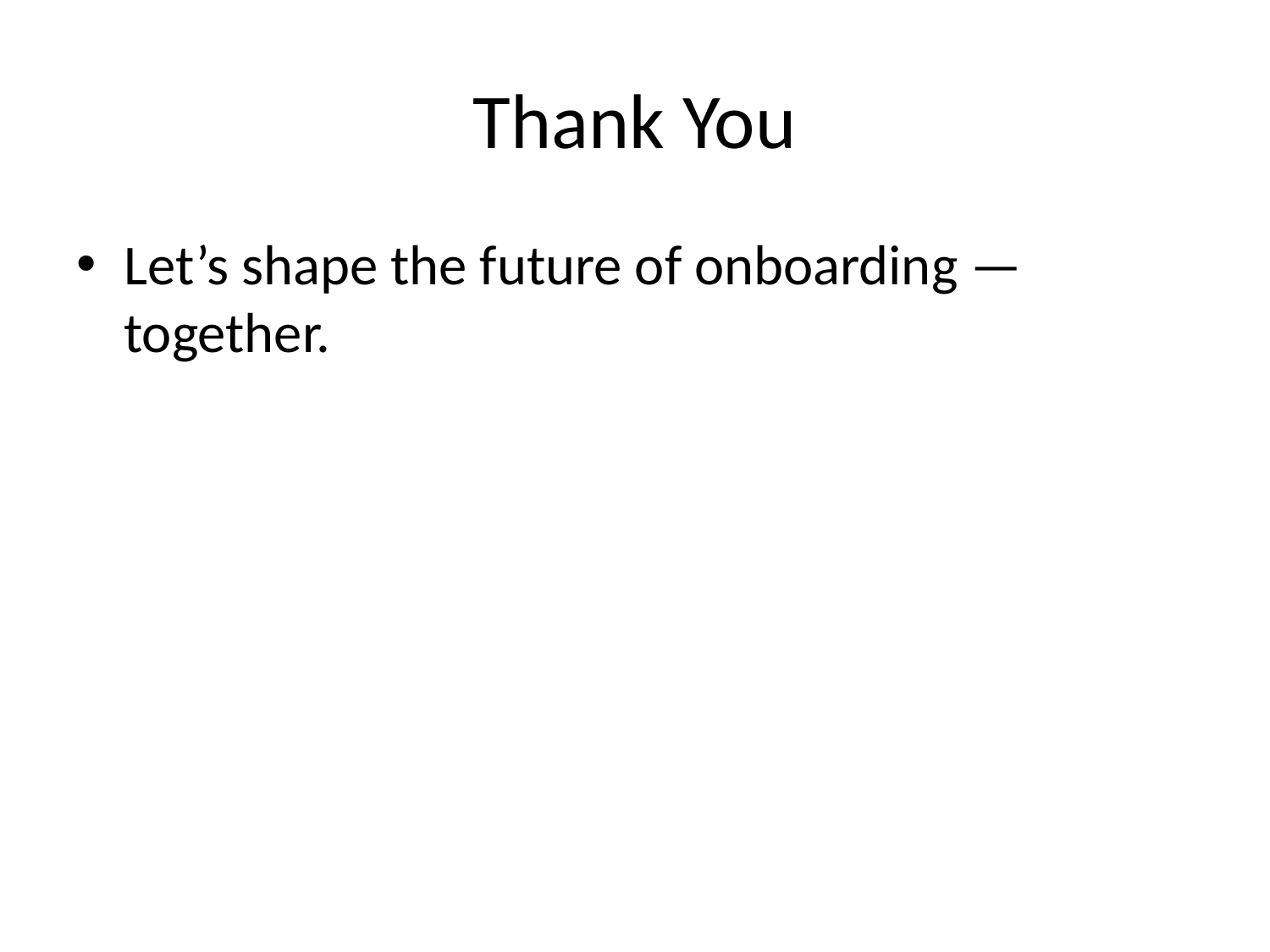

# Thank You
Let’s shape the future of onboarding — together.